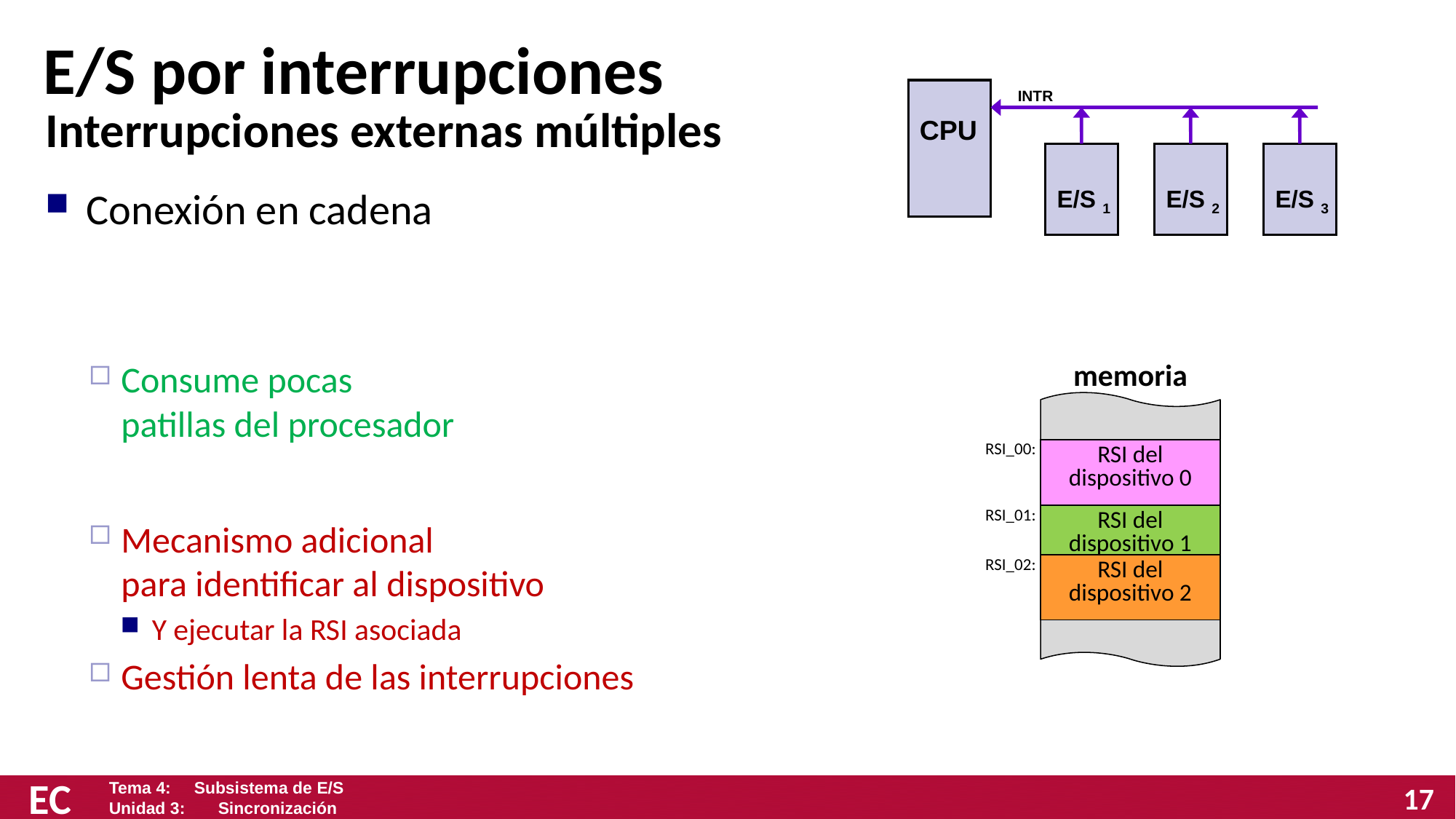

# E/S por interrupciones

INTR
CPU

E/S 1
E/S 2
E/S 3
Interrupciones externas múltiples
Conexión en cadena

Consume pocas
patillas del procesador

Mecanismo adicional
para identificar al dispositivo
Y ejecutar la RSI asociada
Gestión lenta de las interrupciones

memoria

RSI_00:
RSI del
dispositivo 0
RSI del
dispositivo 1
RSI_01:
RSI_02:
RSI del
dispositivo 2